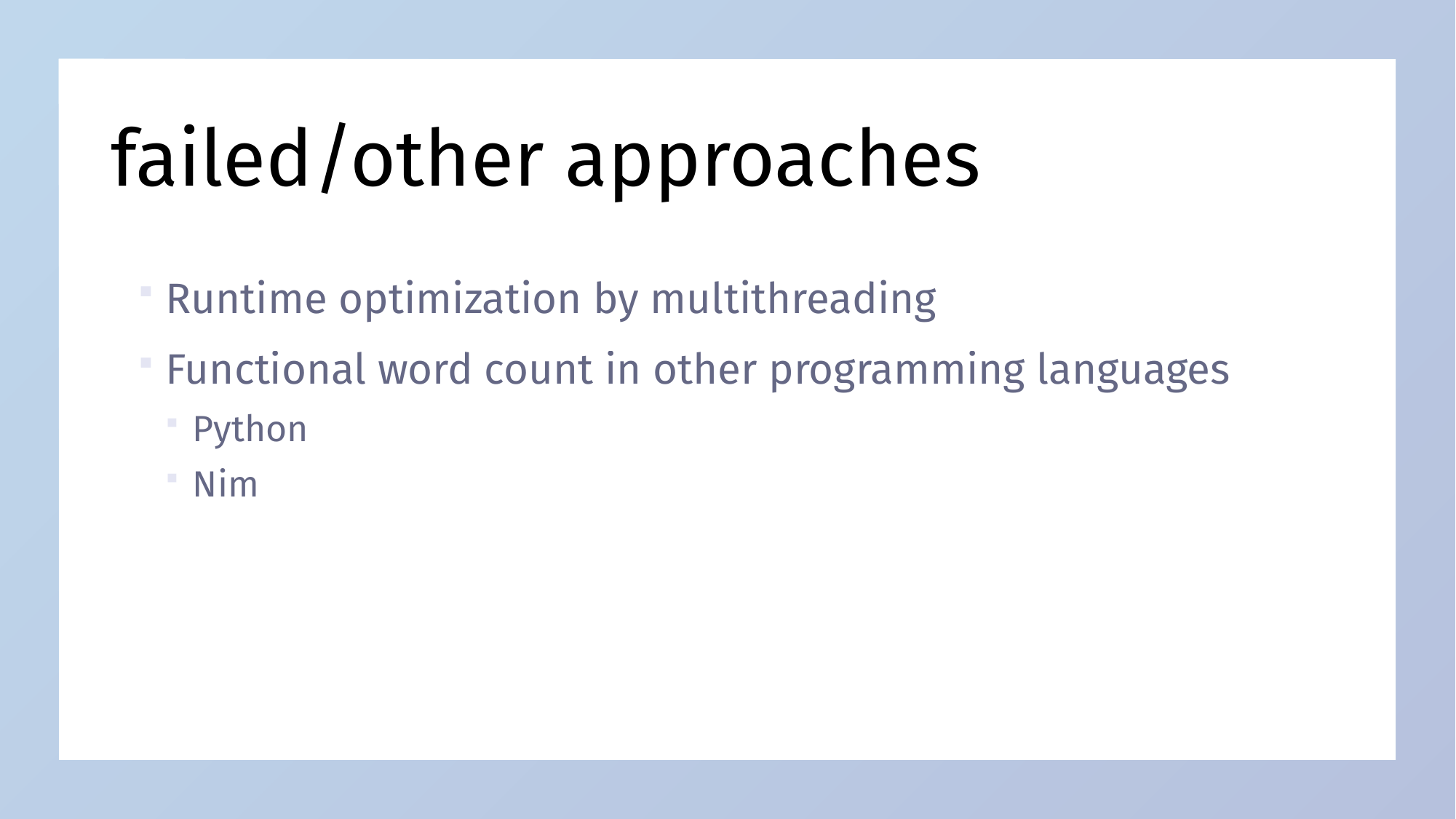

# failed/other approaches
Runtime optimization by multithreading
Functional word count in other programming languages
Python
Nim